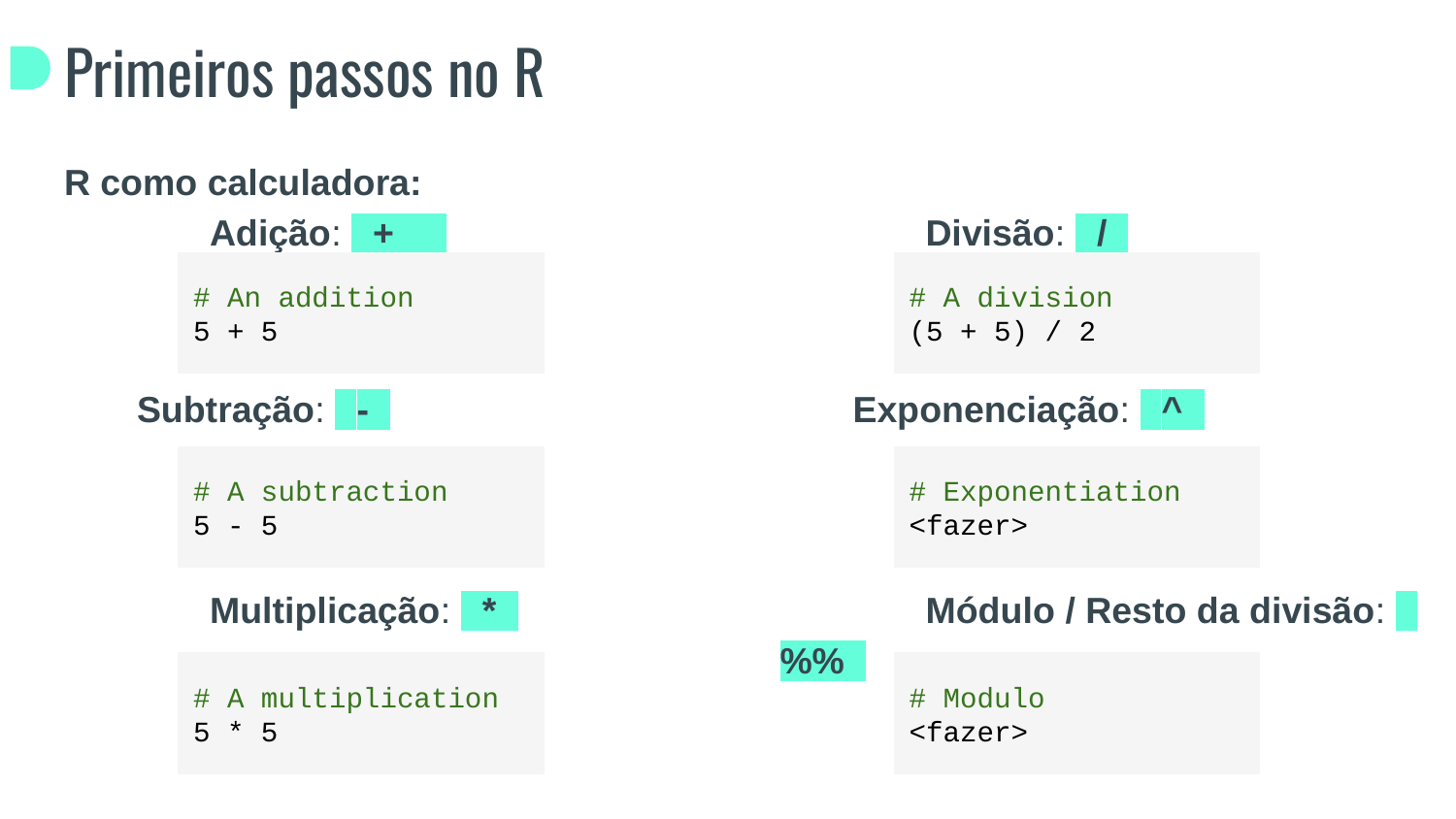

# Primeiros passos no R

R como calculadora:
	Adição: +++
Subtração: +-+
	Multiplicação: +*+

	Divisão: +/+
Exponenciação: +^+
	Módulo / Resto da divisão: +%%+

# An addition 5 + 5
# A division (5 + 5) / 2
# A subtraction 5 - 5
# Exponentiation <fazer>
# A multiplication 5 * 5
# Modulo <fazer>